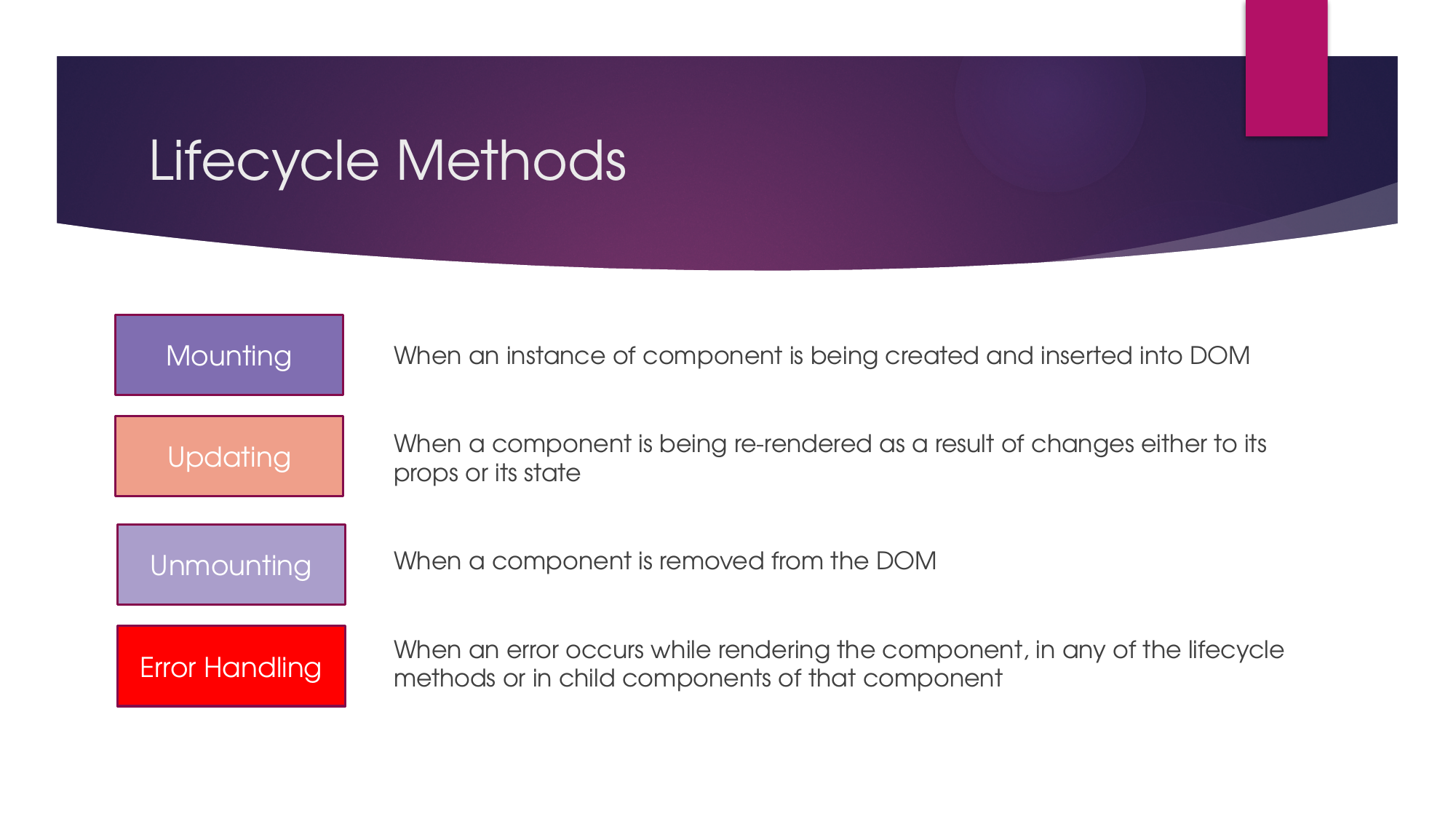

# Lifecycle Methods

When an instance of component is being created and inserted into DOM

When a component is being re-rendered as a result of changes either to its props or its state

When a component is removed from the DOM

When an error occurs while rendering the component, in any of the lifecycle methods or in child components of that component
Mounting
Updating
Unmounting
Error Handling